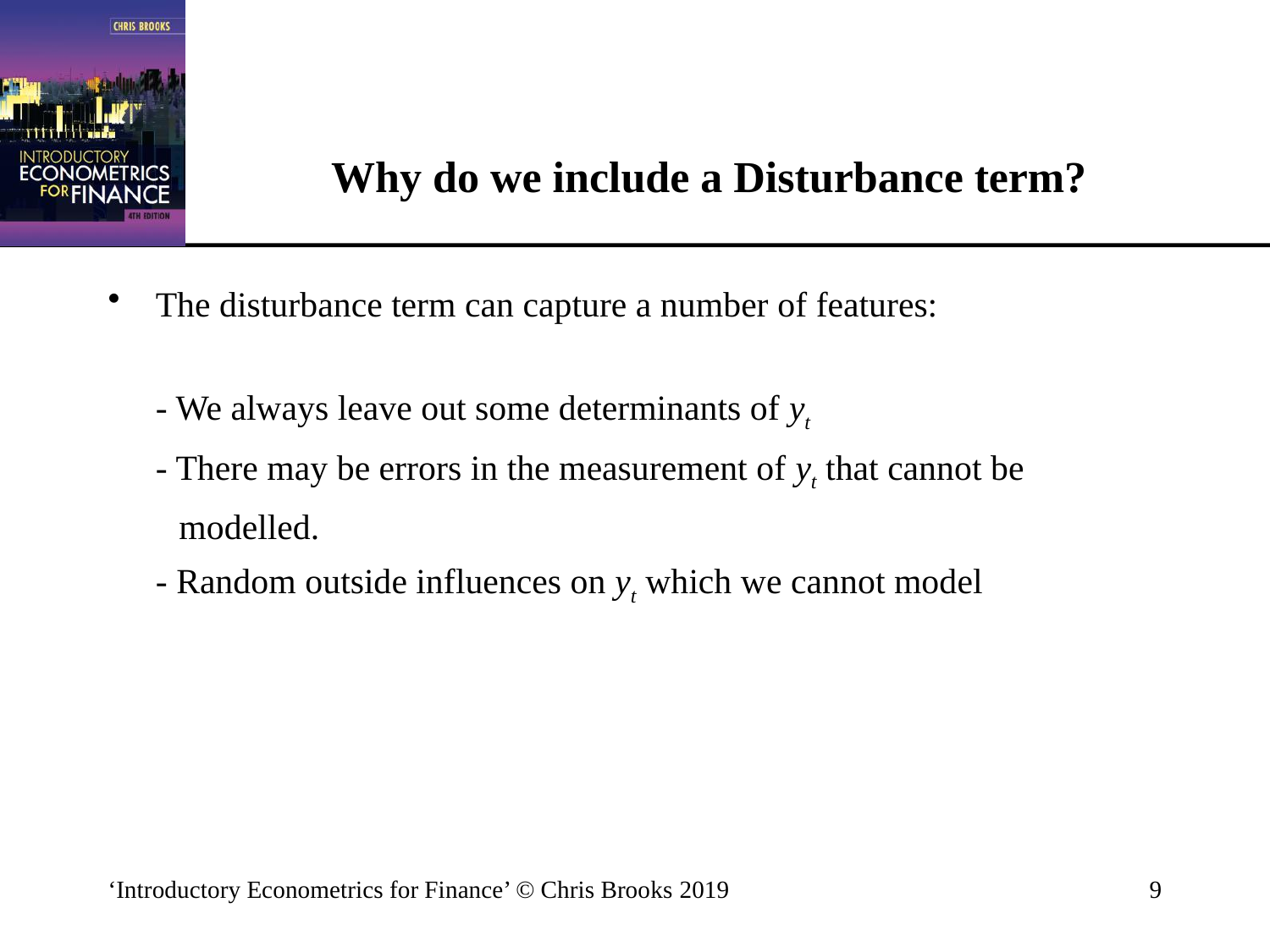

# Why do we include a Disturbance term?
The disturbance term can capture a number of features:

	- We always leave out some determinants of yt
	- There may be errors in the measurement of yt that cannot be
        modelled.
	- Random outside influences on yt which we cannot model

‘Introductory Econometrics for Finance’ © Chris Brooks 2019
9